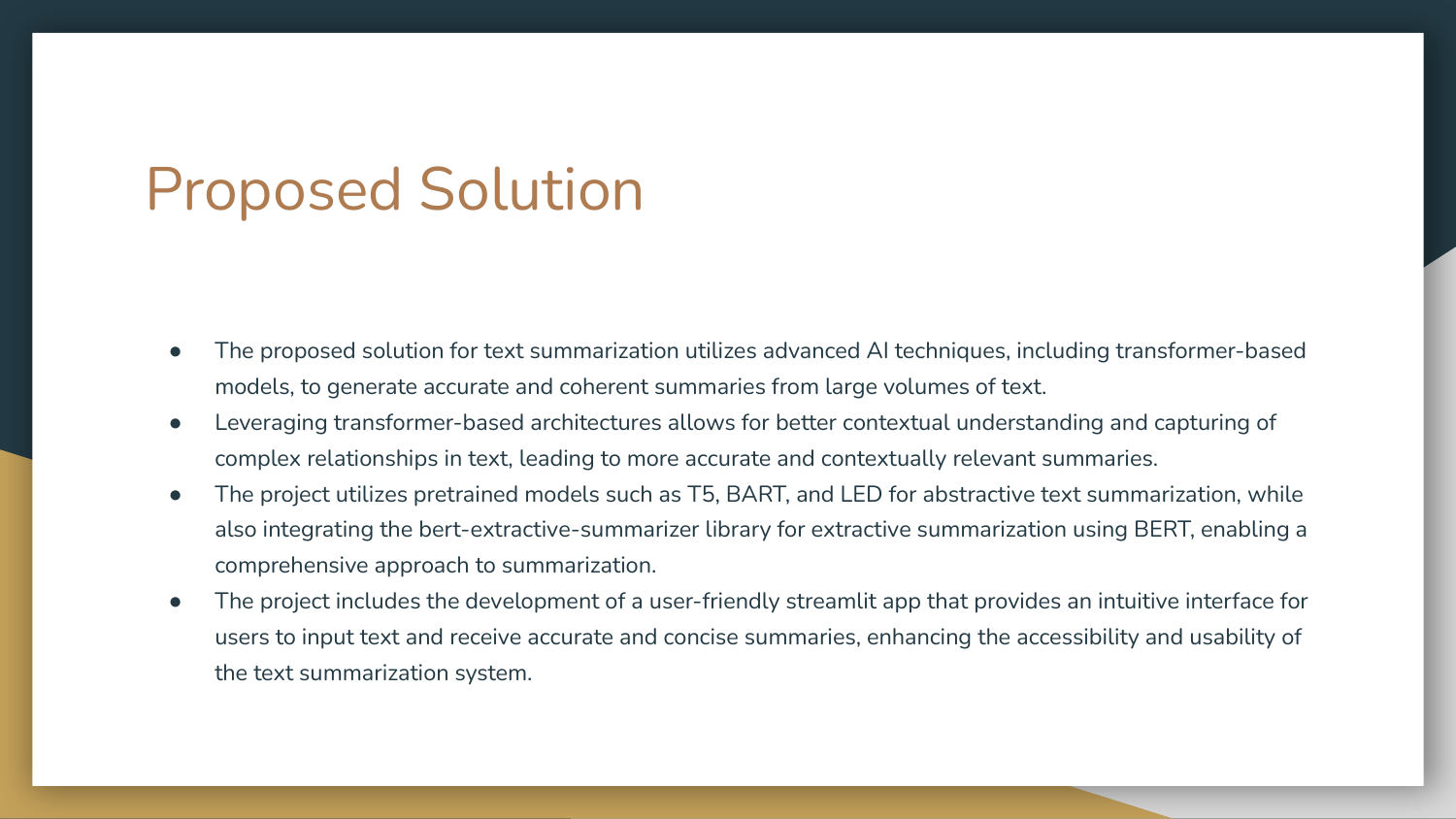

# Proposed Solution
The proposed solution for text summarization utilizes advanced AI techniques, including transformer-based models, to generate accurate and coherent summaries from large volumes of text.
Leveraging transformer-based architectures allows for better contextual understanding and capturing of complex relationships in text, leading to more accurate and contextually relevant summaries.
The project utilizes pretrained models such as T5, BART, and LED for abstractive text summarization, while also integrating the bert-extractive-summarizer library for extractive summarization using BERT, enabling a comprehensive approach to summarization.
The project includes the development of a user-friendly streamlit app that provides an intuitive interface for users to input text and receive accurate and concise summaries, enhancing the accessibility and usability of the text summarization system.